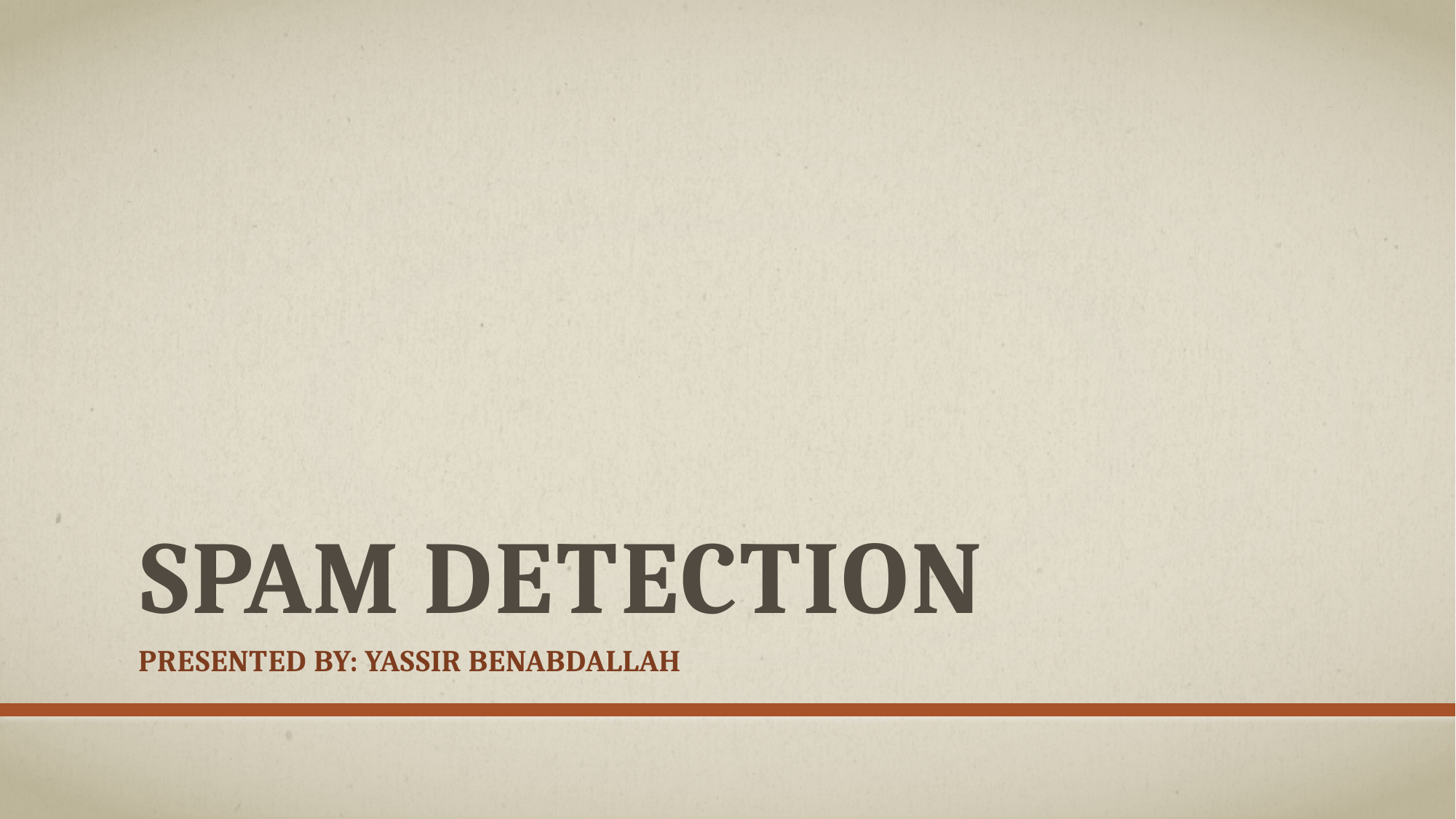

# Spam detection
Presented by: Yassir benabdallah